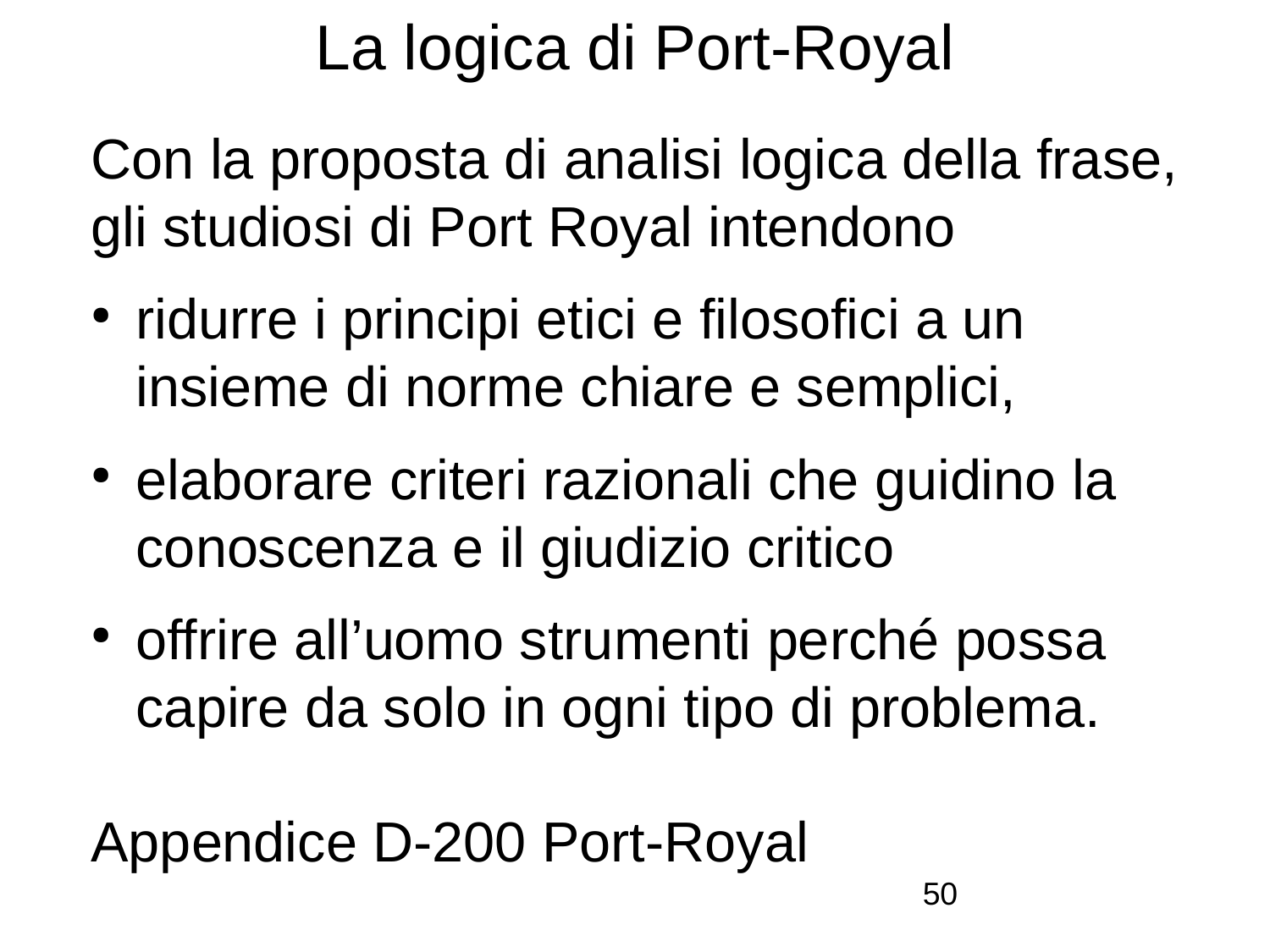

# La logica di Port-Royal
Con la proposta di analisi logica della frase, gli studiosi di Port Royal intendono
ridurre i principi etici e filosofici a un insieme di norme chiare e semplici,
elaborare criteri razionali che guidino la conoscenza e il giudizio critico
offrire all’uomo strumenti perché possa capire da solo in ogni tipo di problema.

Appendice D-200 Port-Royal
50